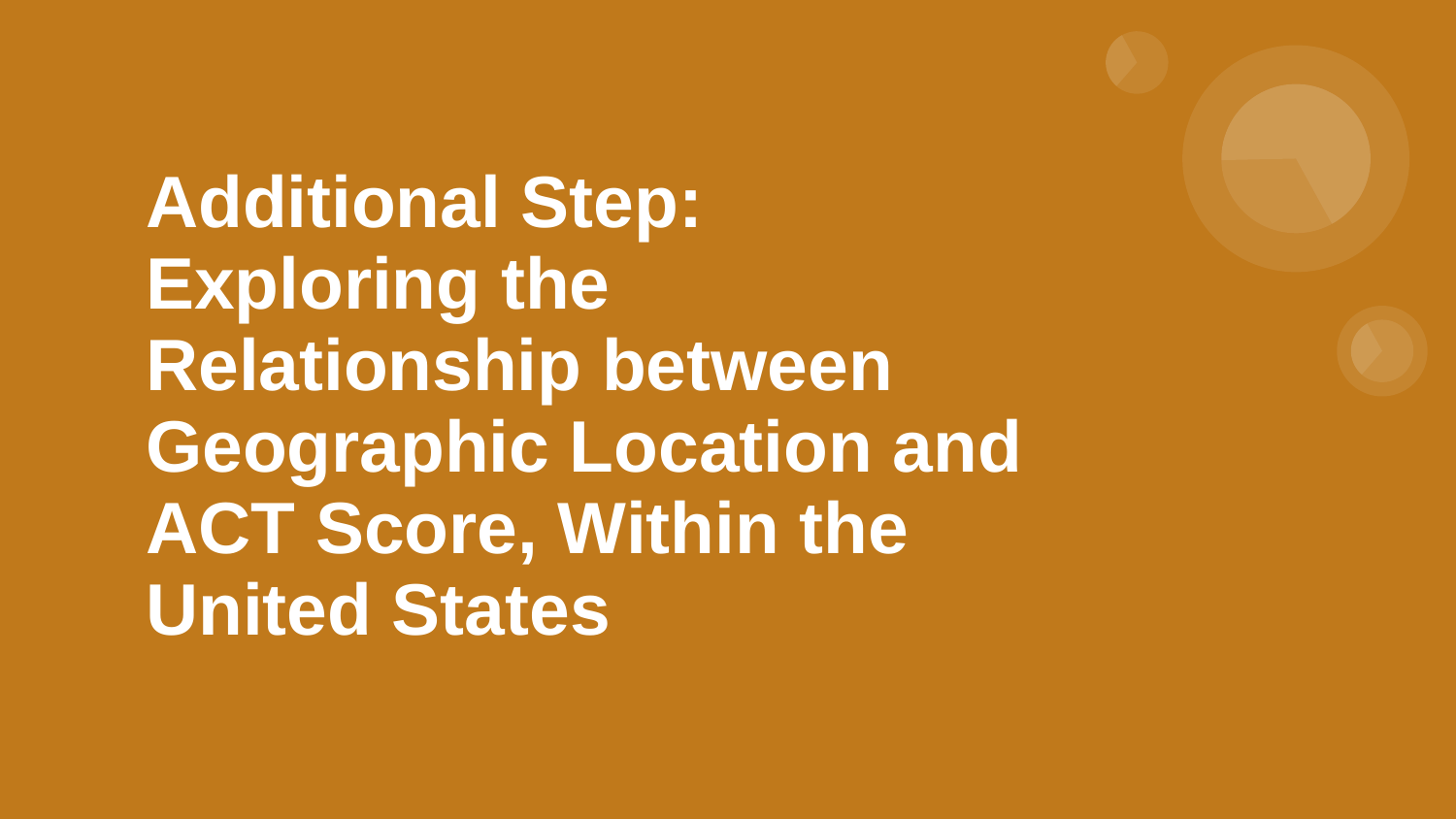

# Additional Step: Exploring the Relationship between Geographic Location and ACT Score, Within the United States